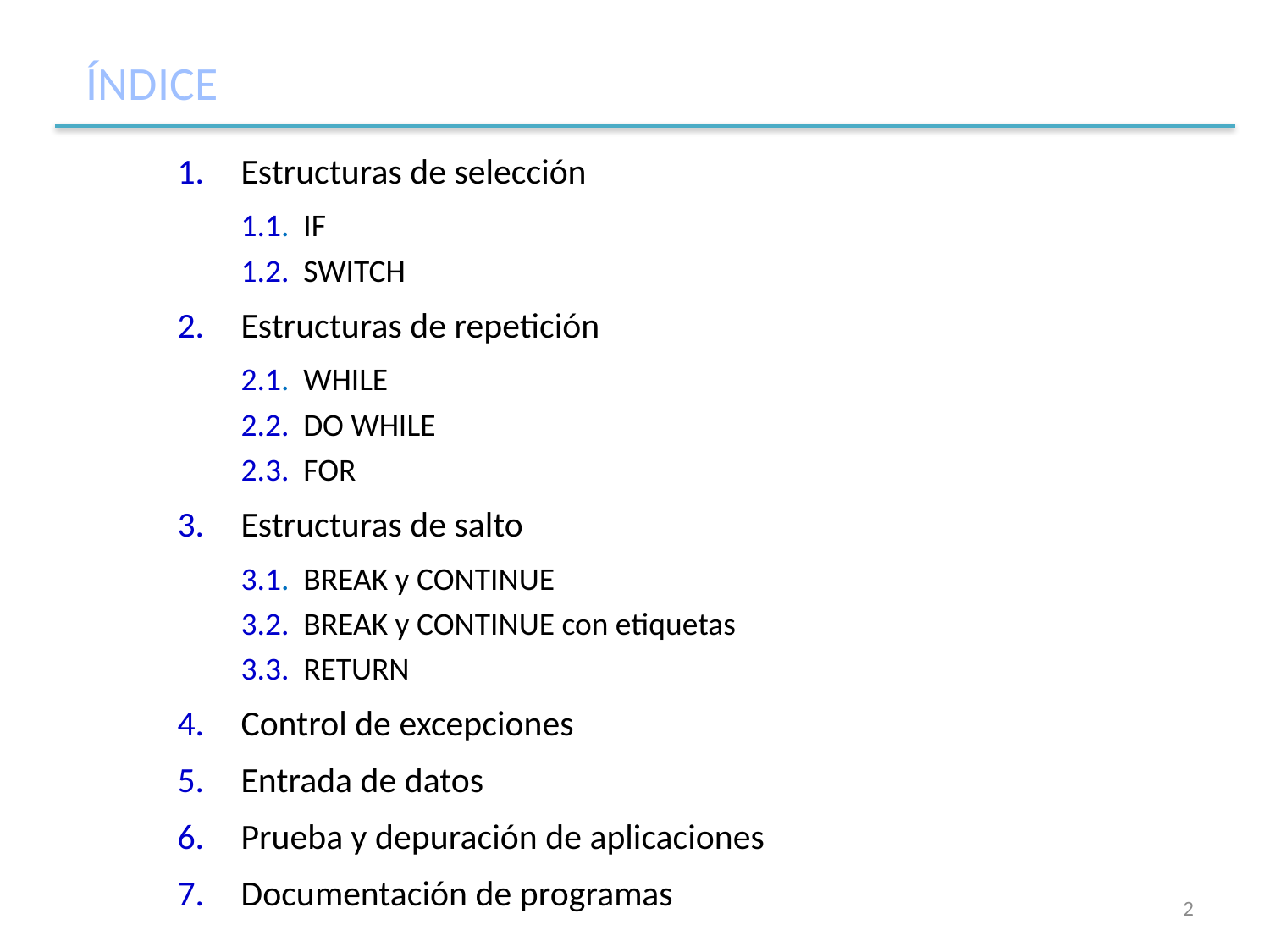

# ÍNDICE
Estructuras de selección
1.1.  IF
1.2.  SWITCH
Estructuras de repetición
2.1.  WHILE
2.2.  DO WHILE
2.3.  FOR
Estructuras de salto
3.1.  BREAK y CONTINUE
3.2.  BREAK y CONTINUE con etiquetas
3.3.  RETURN
Control de excepciones
Entrada de datos
Prueba y depuración de aplicaciones
Documentación de programas
2